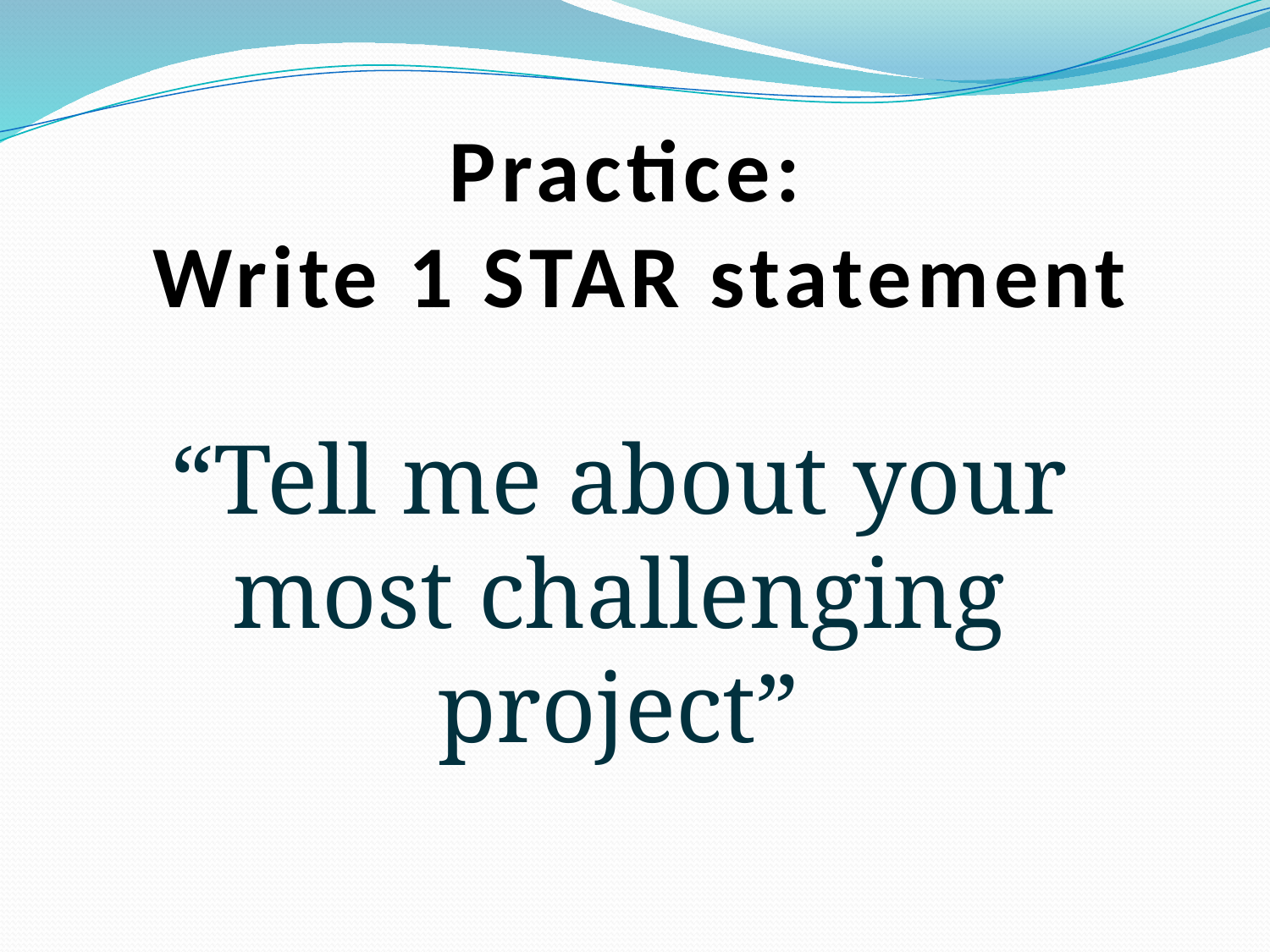

# Practice: Write 1 STAR statement
“Tell me about your most challenging project”